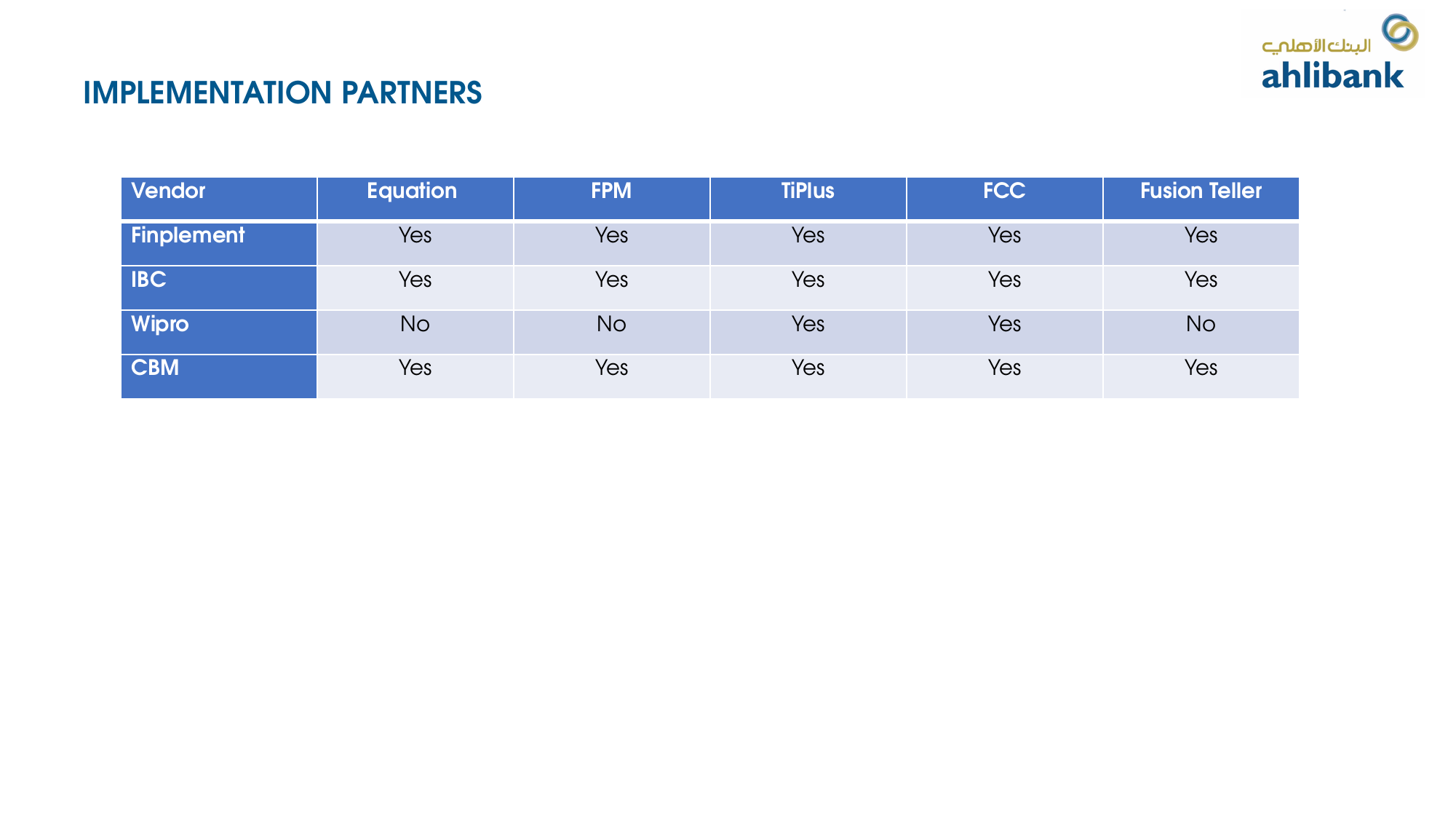

IMPLEMENTATION PARTNERS
| Vendor | Equation | FPM | TiPlus | FCC | Fusion Teller |
| --- | --- | --- | --- | --- | --- |
| Finplement | Yes | Yes | Yes | Yes | Yes |
| IBC | Yes | Yes | Yes | Yes | Yes |
| Wipro | No | No | Yes | Yes | No |
| CBM | Yes | Yes | Yes | Yes | Yes |